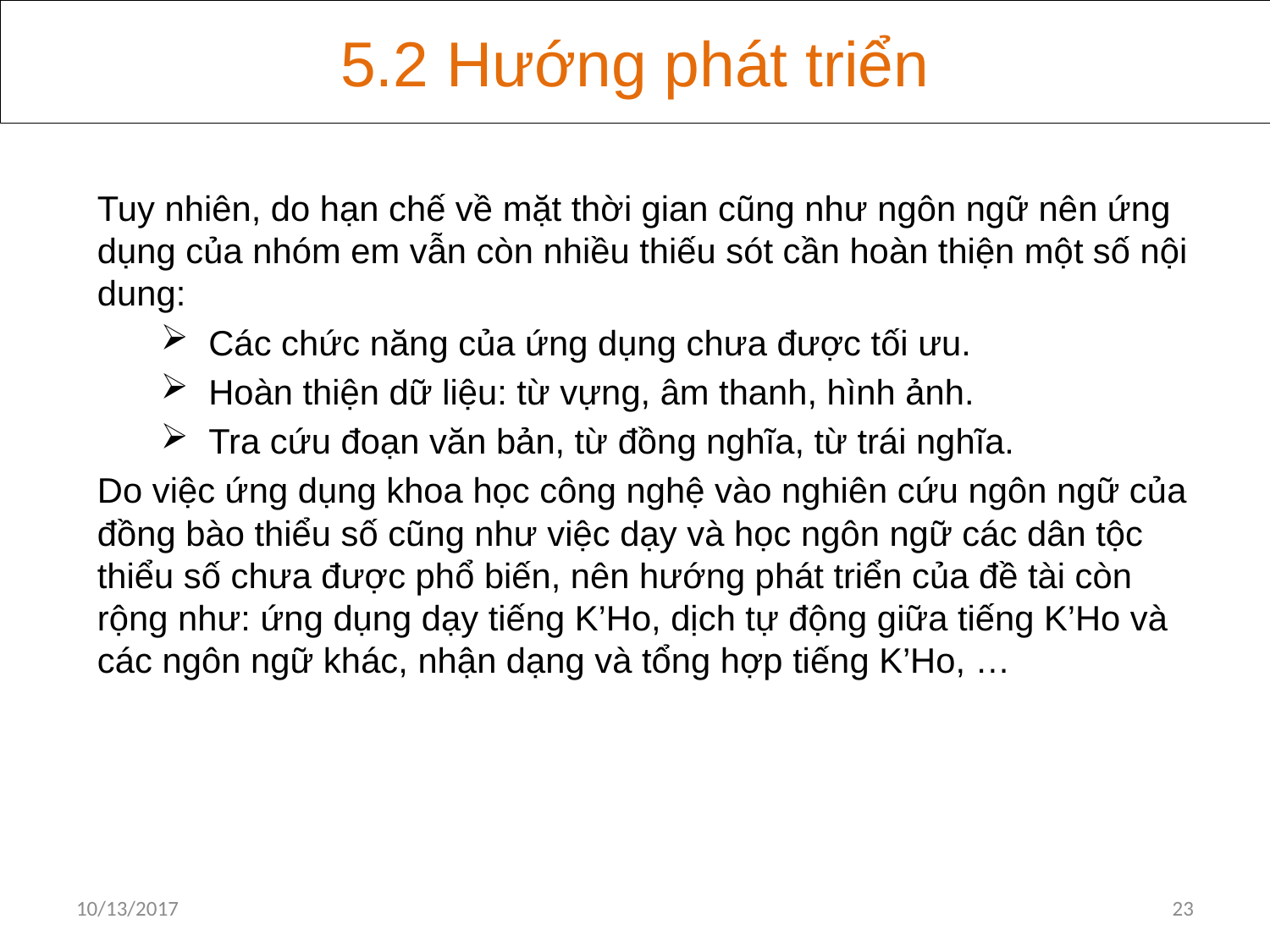

5.2 Hướng phát triển
Tuy nhiên, do hạn chế về mặt thời gian cũng như ngôn ngữ nên ứng dụng của nhóm em vẫn còn nhiều thiếu sót cần hoàn thiện một số nội dung:
Các chức năng của ứng dụng chưa được tối ưu.
Hoàn thiện dữ liệu: từ vựng, âm thanh, hình ảnh.
Tra cứu đoạn văn bản, từ đồng nghĩa, từ trái nghĩa.
Do việc ứng dụng khoa học công nghệ vào nghiên cứu ngôn ngữ của đồng bào thiểu số cũng như việc dạy và học ngôn ngữ các dân tộc thiểu số chưa được phổ biến, nên hướng phát triển của đề tài còn rộng như: ứng dụng dạy tiếng K’Ho, dịch tự động giữa tiếng K’Ho và các ngôn ngữ khác, nhận dạng và tổng hợp tiếng K’Ho, …

10/13/2017

23